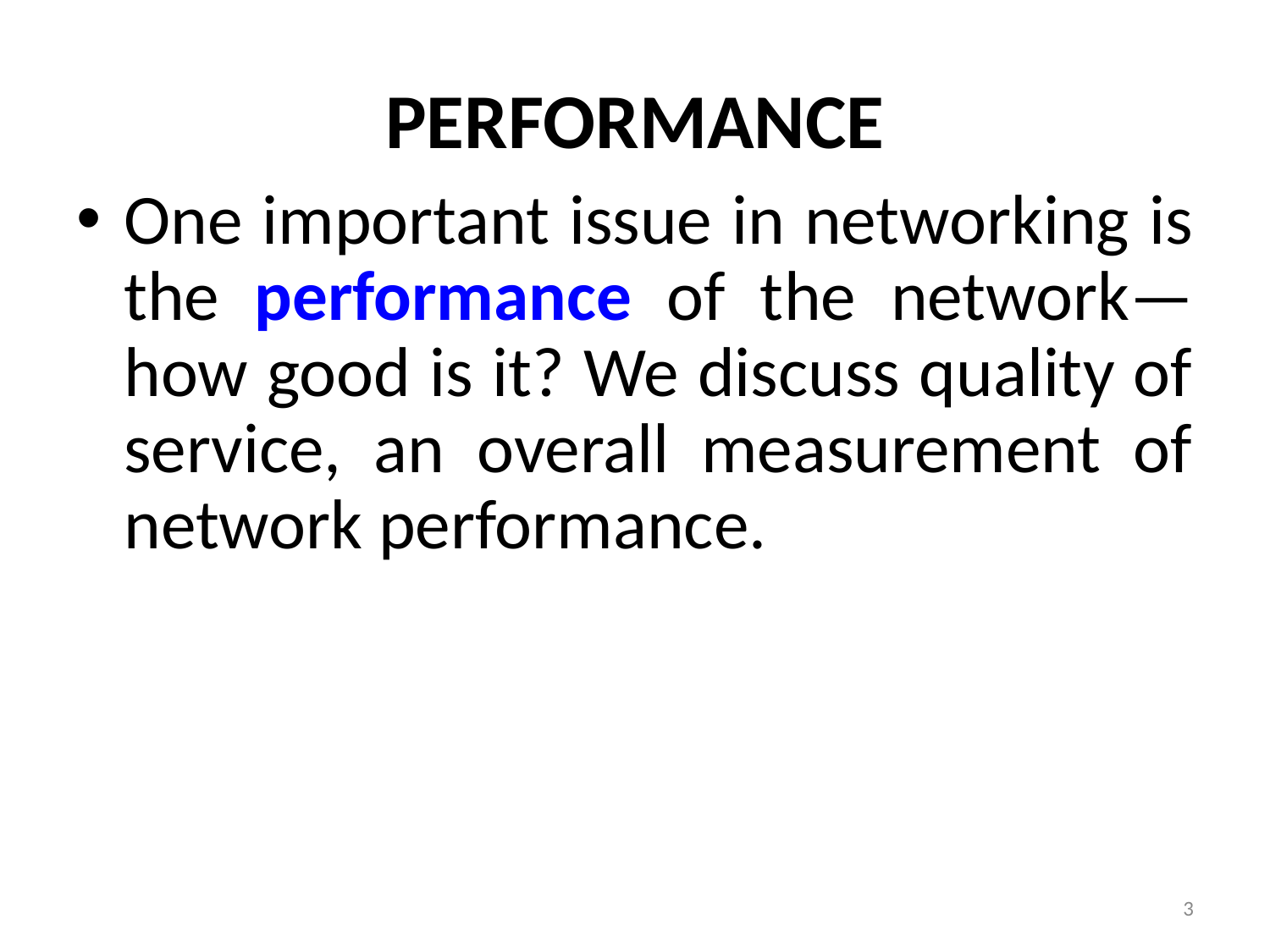

PERFORMANCE
One important issue in networking is the performance of the network—how good is it? We discuss quality of service, an overall measurement of network performance.

3